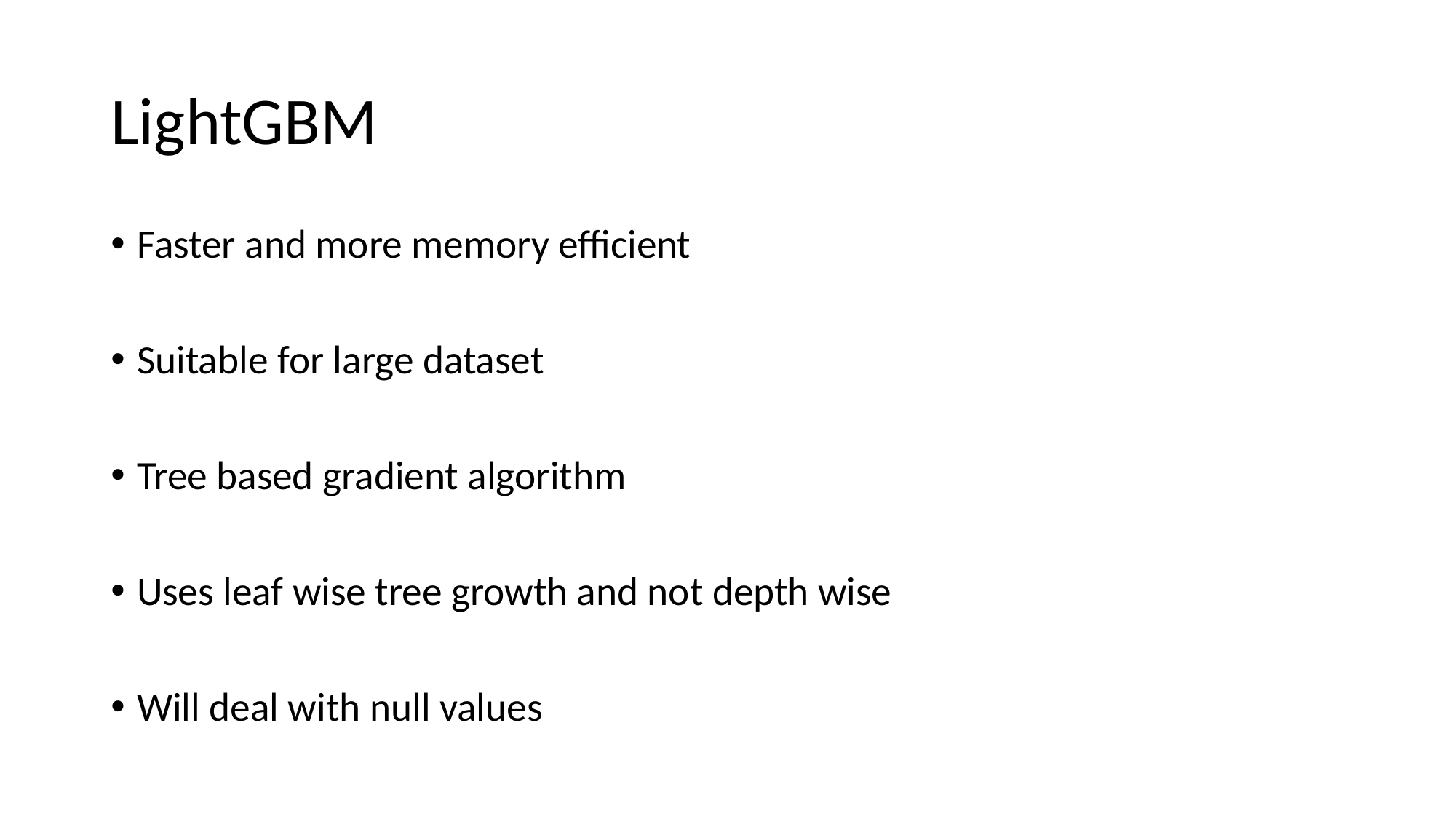

# LightGBM
Faster and more memory efficient

Suitable for large dataset

Tree based gradient algorithm

Uses leaf wise tree growth and not depth wise

Will deal with null values